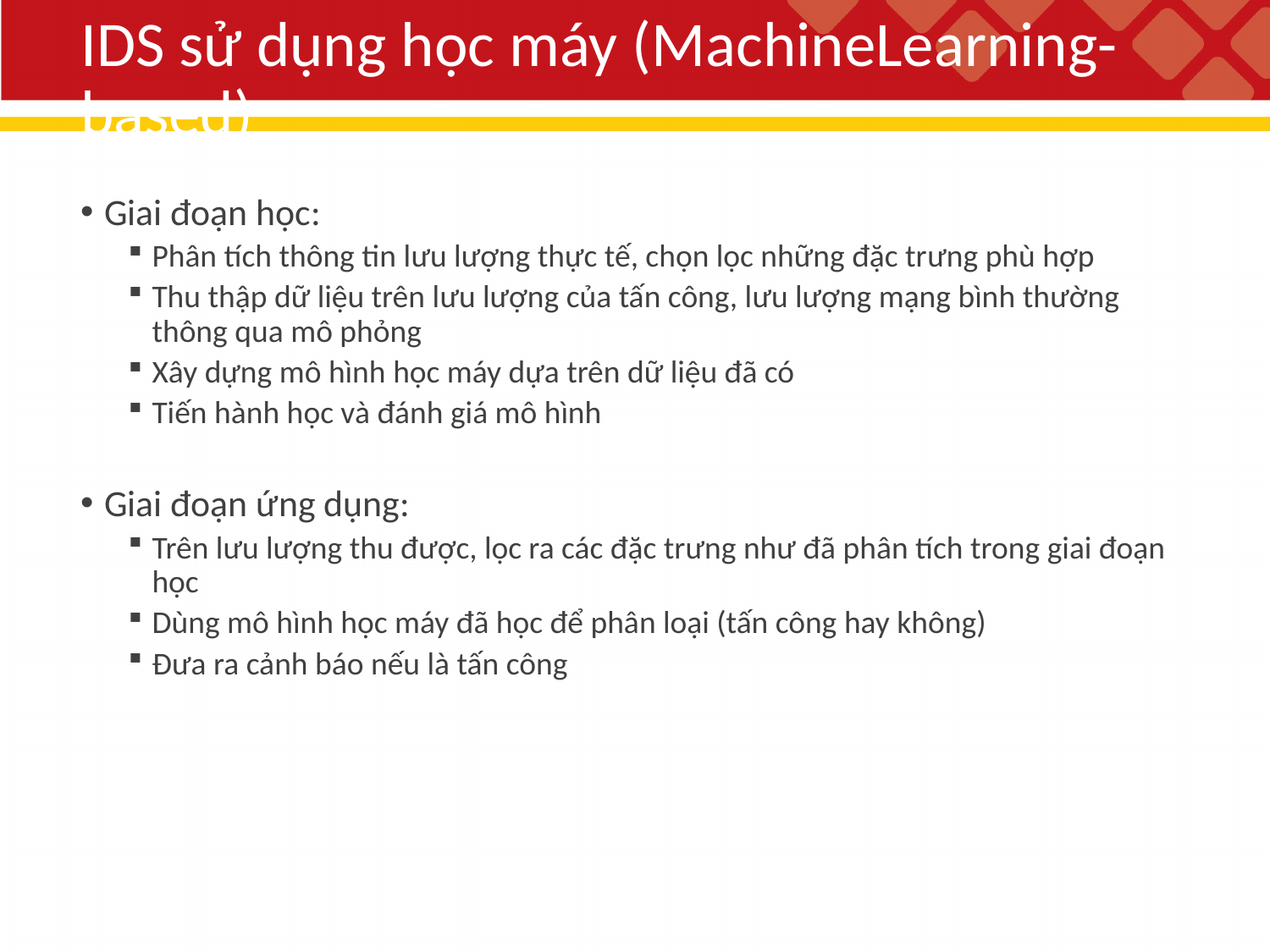

# IDS sử dụng học máy (MachineLearning-based)
Giai đoạn học:
Phân tích thông tin lưu lượng thực tế, chọn lọc những đặc trưng phù hợp
Thu thập dữ liệu trên lưu lượng của tấn công, lưu lượng mạng bình thường thông qua mô phỏng
Xây dựng mô hình học máy dựa trên dữ liệu đã có
Tiến hành học và đánh giá mô hình

Giai đoạn ứng dụng:
Trên lưu lượng thu được, lọc ra các đặc trưng như đã phân tích trong giai đoạn học
Dùng mô hình học máy đã học để phân loại (tấn công hay không)
Đưa ra cảnh báo nếu là tấn công